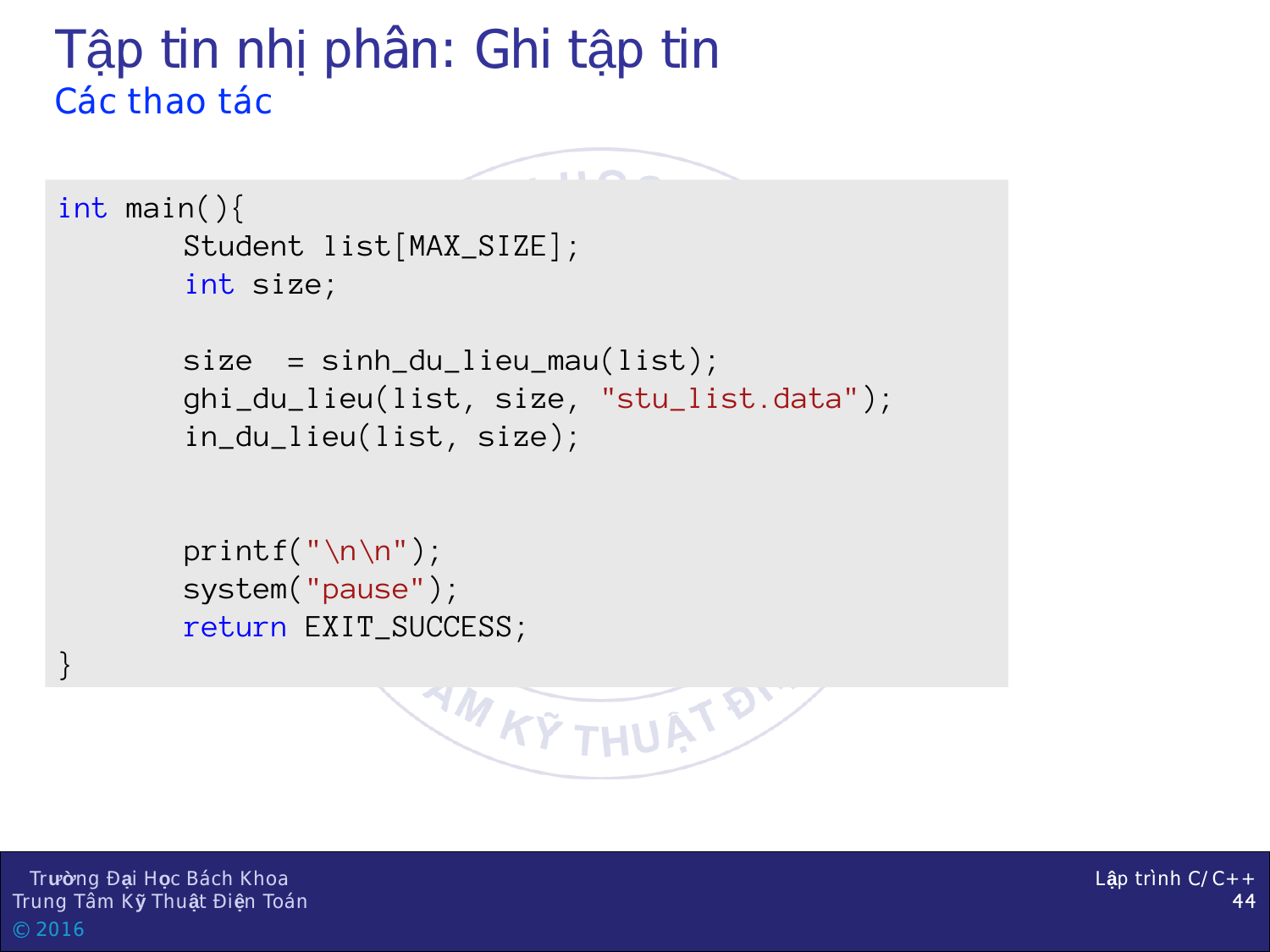

# Tập tin nhị phân: Ghi tập tin Các thao tác
int main(){
	Student list[MAX_SIZE];
	int size;

	size  = sinh_du_lieu_mau(list);
	ghi_du_lieu(list, size, "stu_list.data");
	in_du_lieu(list, size);

	printf("\n\n");
	system("pause");
	return EXIT_SUCCESS;
}